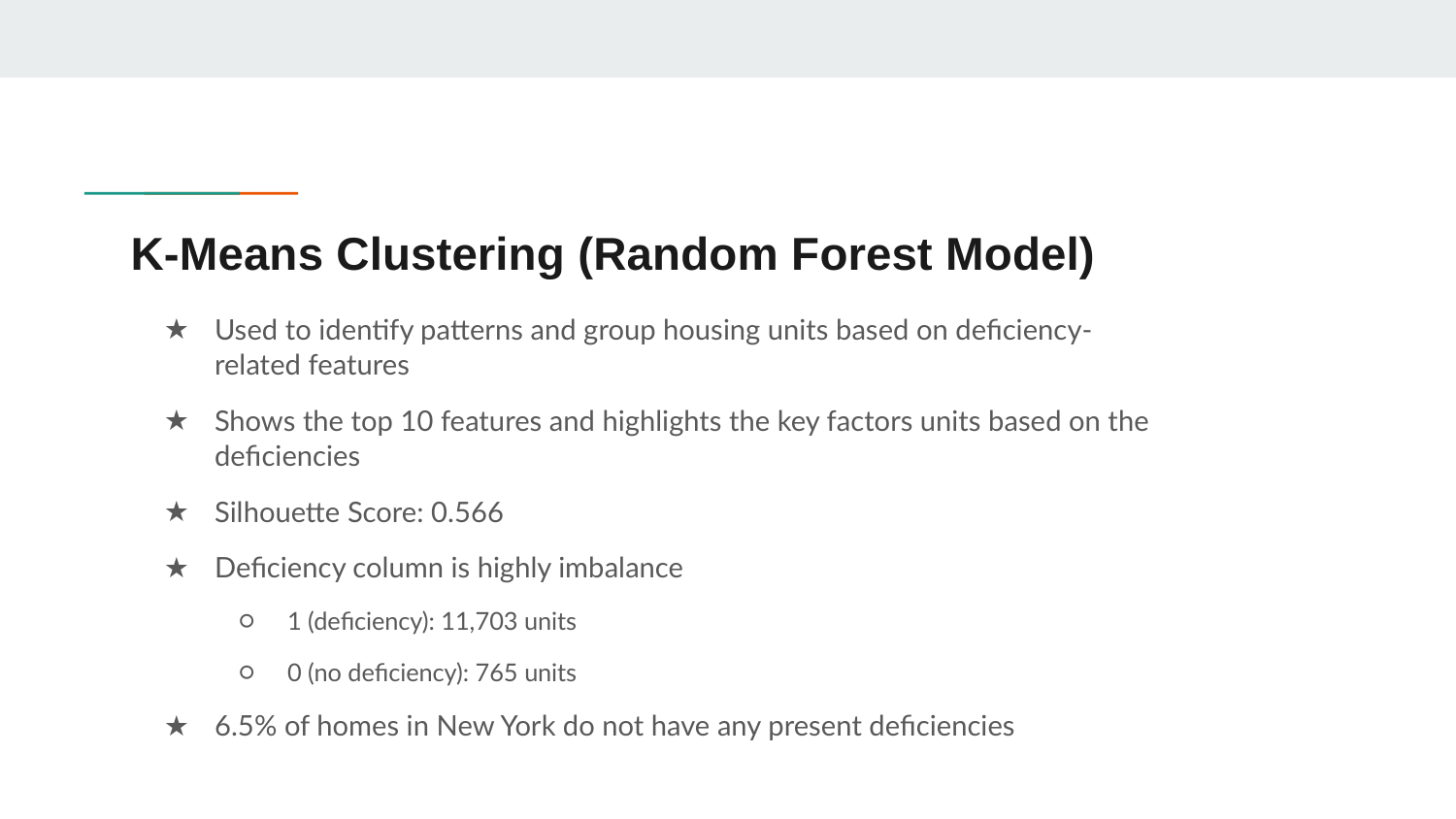

# K-Means Clustering (Random Forest Model)
Used to identify patterns and group housing units based on deficiency-related features
Shows the top 10 features and highlights the key factors units based on the deficiencies
Silhouette Score: 0.566
Deficiency column is highly imbalance
1 (deficiency): 11,703 units
0 (no deficiency): 765 units
6.5% of homes in New York do not have any present deficiencies